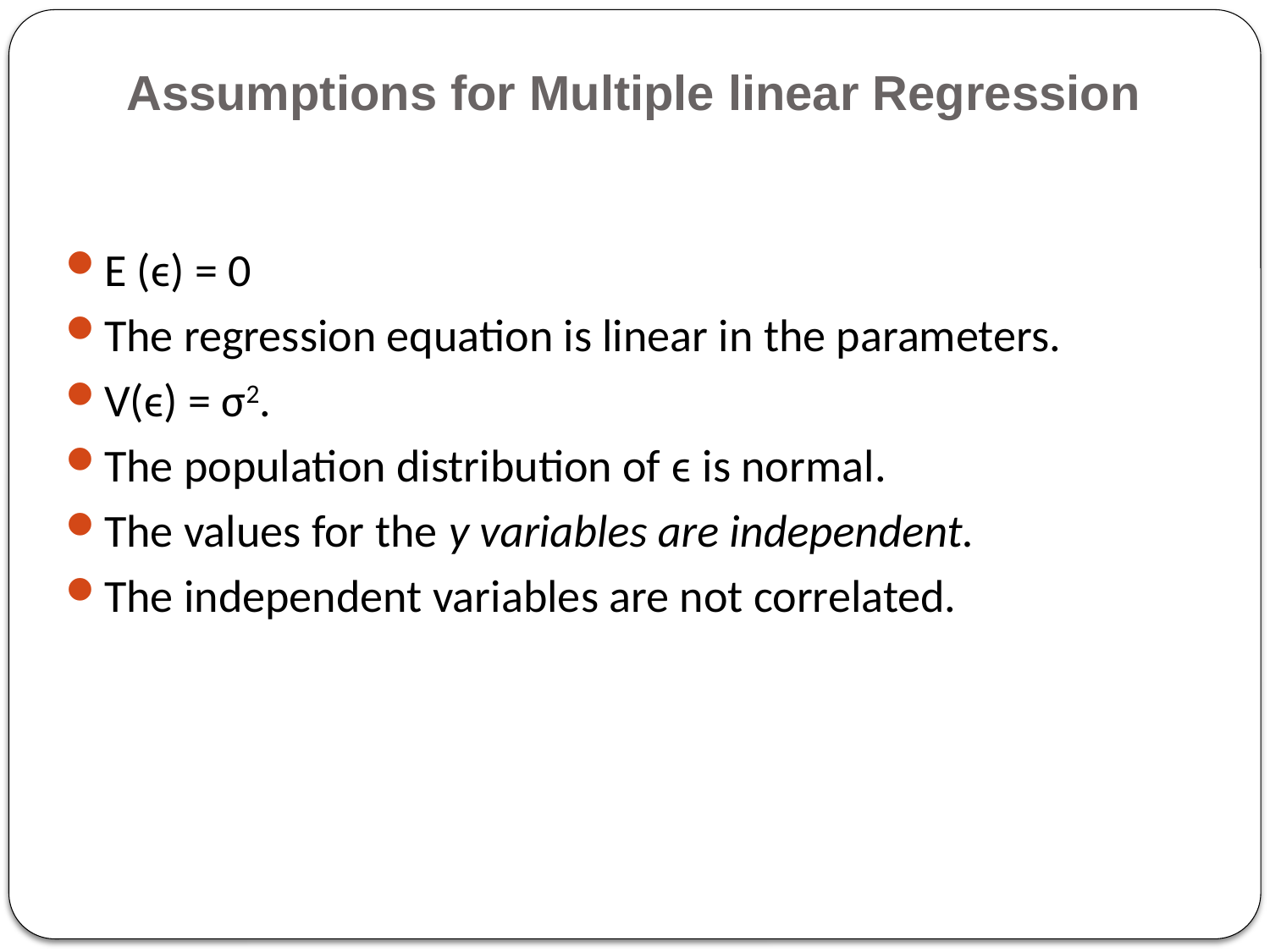

# Assumptions for Multiple linear Regression

E (ϵ) = 0
The regression equation is linear in the parameters.
V(ϵ) = σ2.
The population distribution of ϵ is normal.
The values for the y variables are independent.
The independent variables are not correlated.